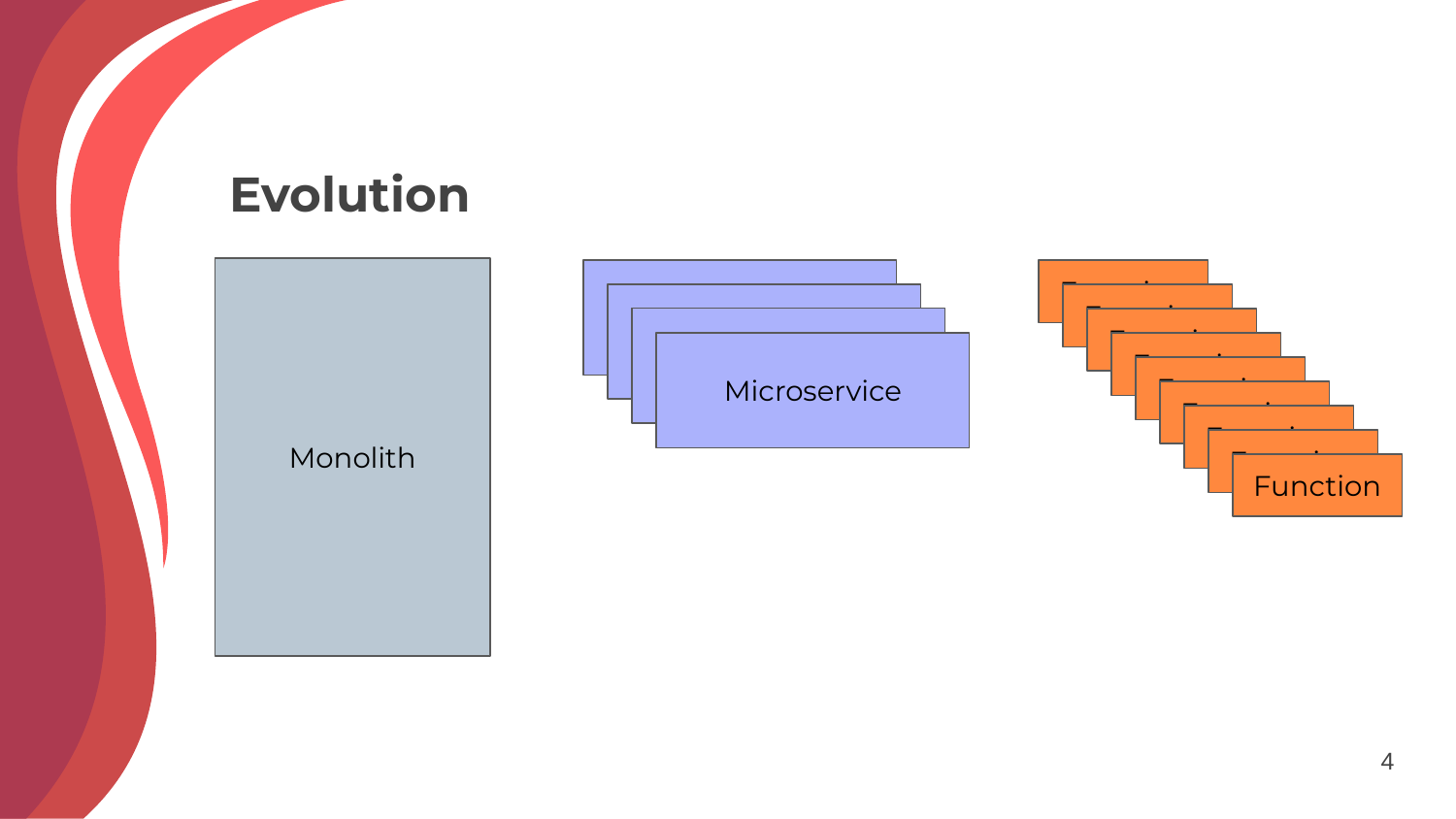

# Evolution
Monolith
Microservice
Function
Microservice
Function
Microservice
Function
Microservice
Function
Function
Function
Function
Function
Function
4